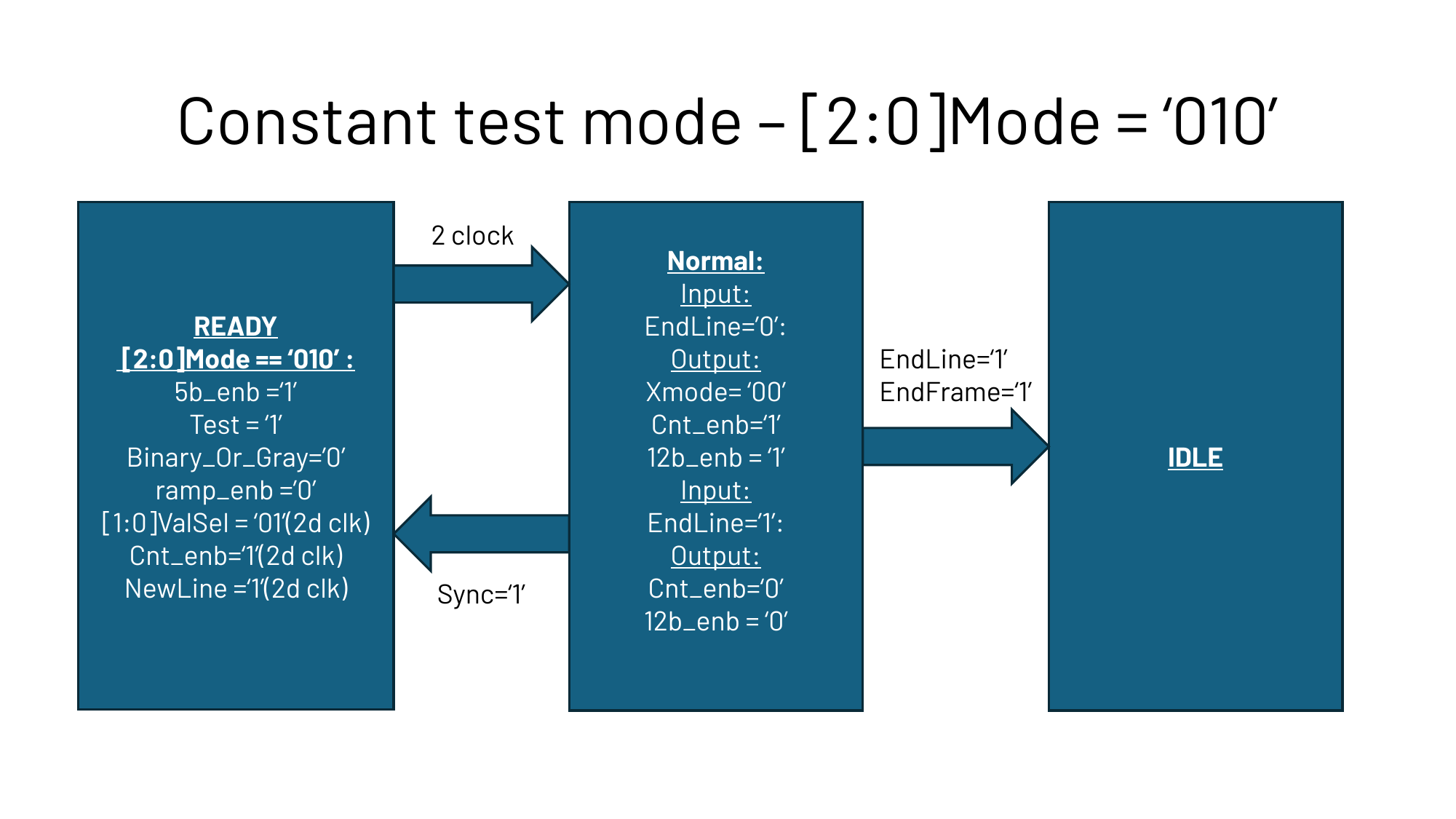

# Constant test mode – [2:0]Mode = ‘010’
READY
 [2:0]Mode == ‘010’ :
5b_enb =‘1’
Test = ‘1’
Binary_Or_Gray=’0’
ramp_enb =’0’
[1:0]ValSel = ‘01’(2d clk)
Cnt_enb=‘1’(2d clk)
NewLine =‘1’(2d clk)
Normal:
Input:
EndLine=’0’:
Output:
Xmode= ‘00’
Cnt_enb=‘1’
12b_enb = ‘1’
Input:
EndLine=’1’:
Output:
Cnt_enb=‘0’
12b_enb = ‘0’

IDLE
2 clock

EndLine=‘1’
EndFrame=‘1’

Sync=‘1’